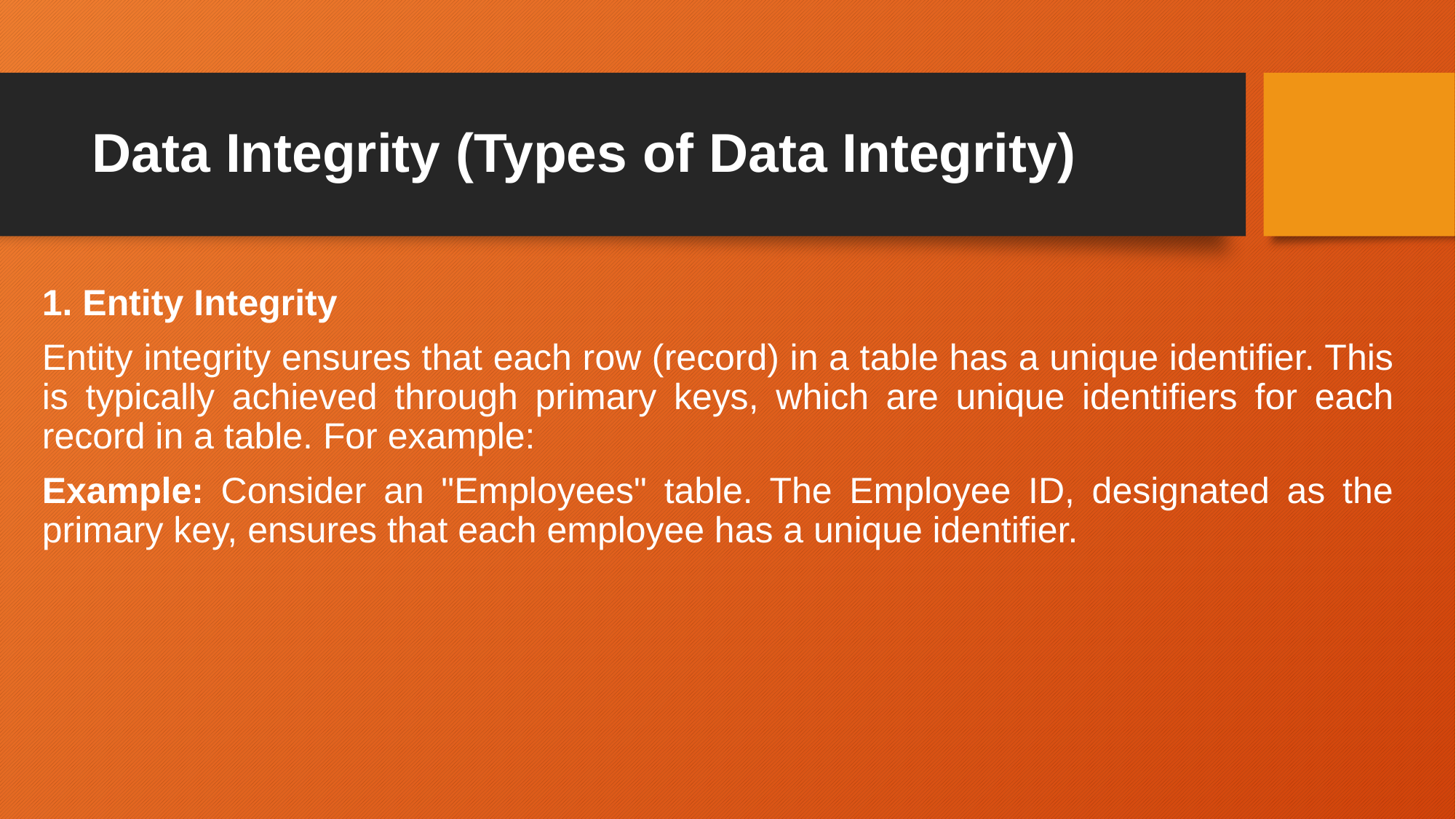

# Data Integrity (Types of Data Integrity)
1. Entity Integrity
Entity integrity ensures that each row (record) in a table has a unique identifier. This is typically achieved through primary keys, which are unique identifiers for each record in a table. For example:
Example: Consider an "Employees" table. The Employee ID, designated as the primary key, ensures that each employee has a unique identifier.